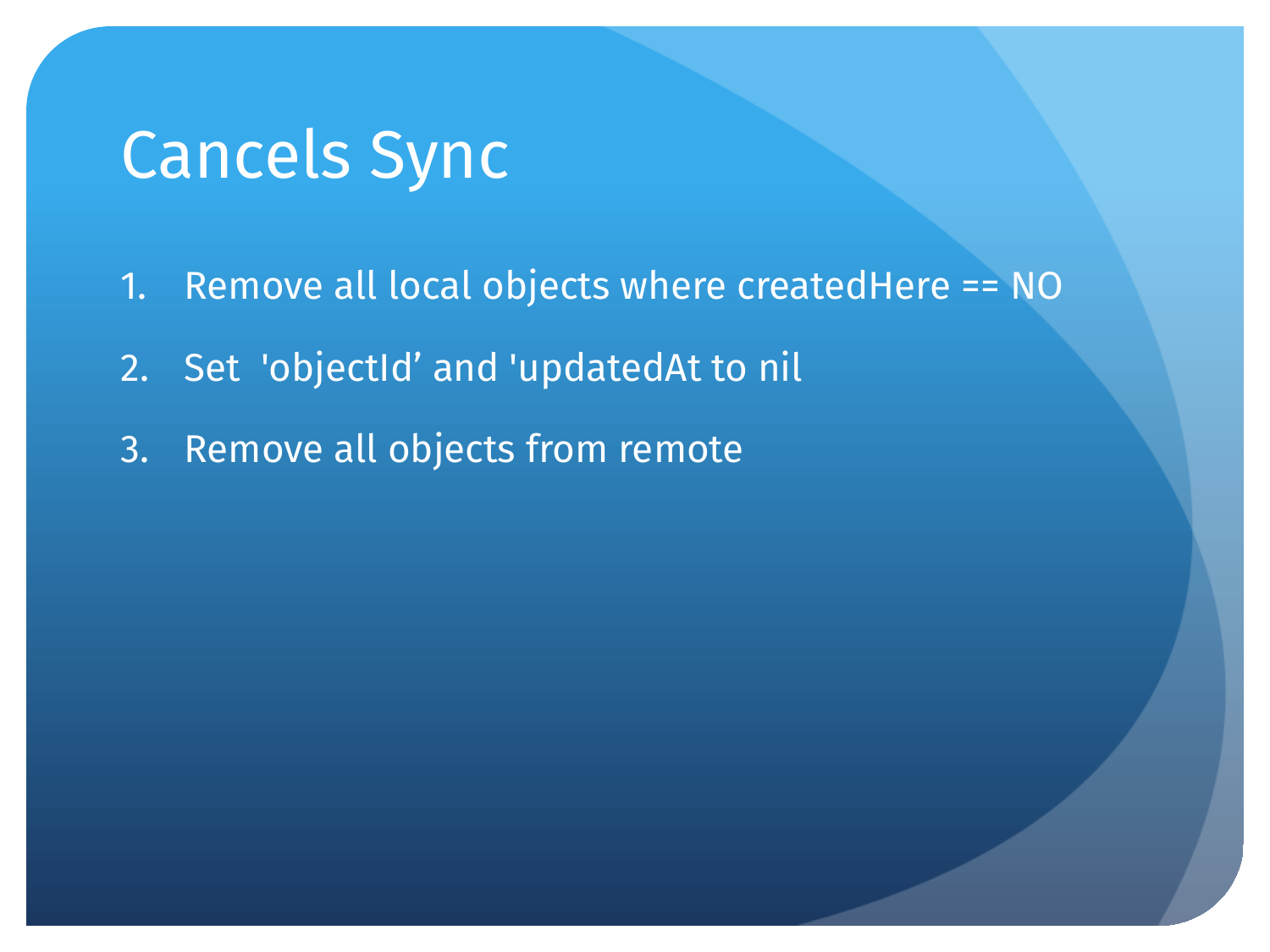

# Cancels Sync
Remove all local objects where createdHere == NO
Set  'objectId’ and 'updatedAt to nil
Remove all objects from remote